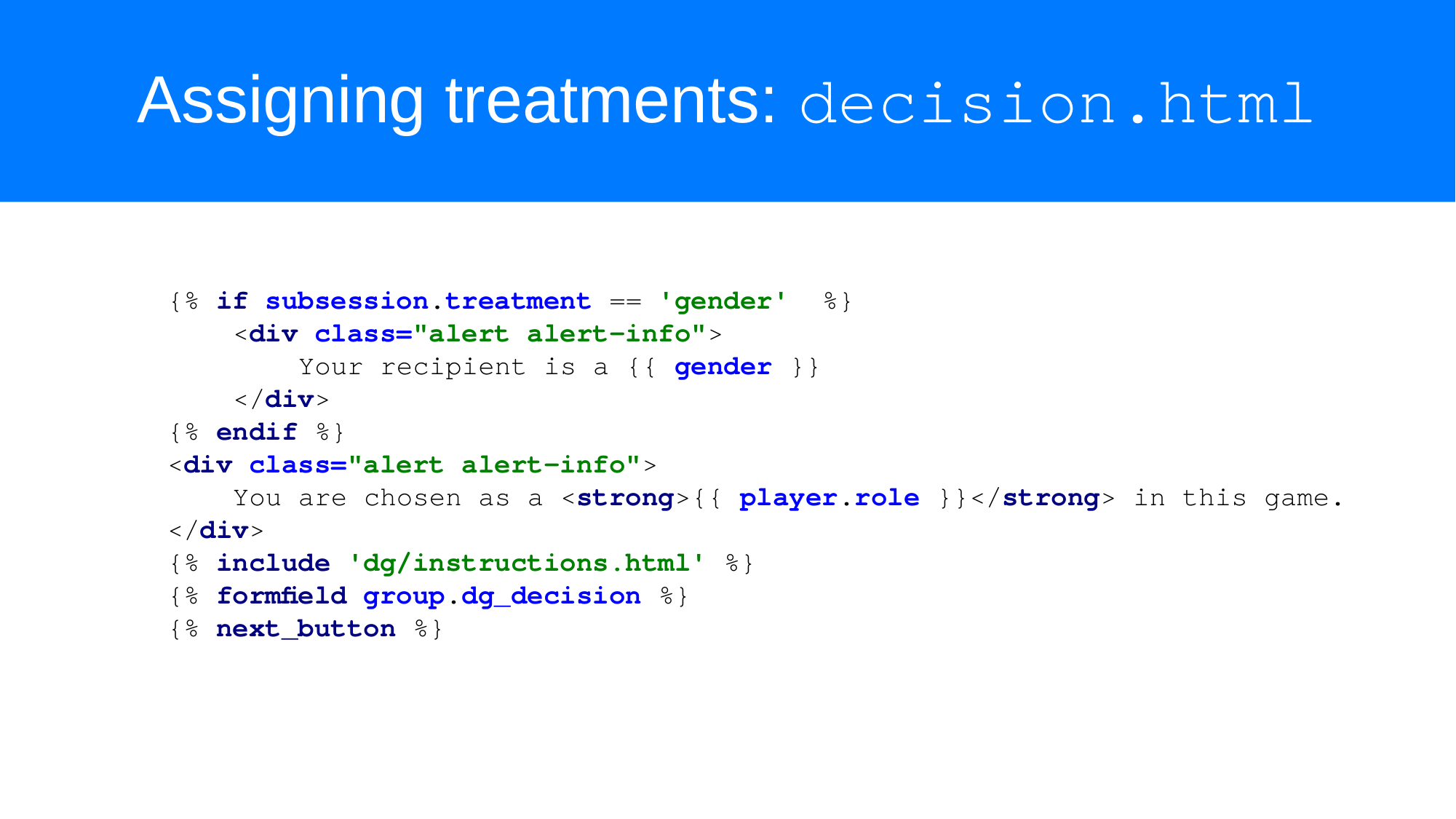

# Assigning treatments: decision.html
{% if subsession.treatment == 'gender'  %}
    <div class="alert alert-info">
        Your recipient is a {{ gender }}
    </div>
{% endif %}
<div class="alert alert-info">
    You are chosen as a <strong>{{ player.role }}</strong> in this game.
</div>
{% include 'dg/instructions.html' %}
{% formfield group.dg_decision %}
{% next_button %}